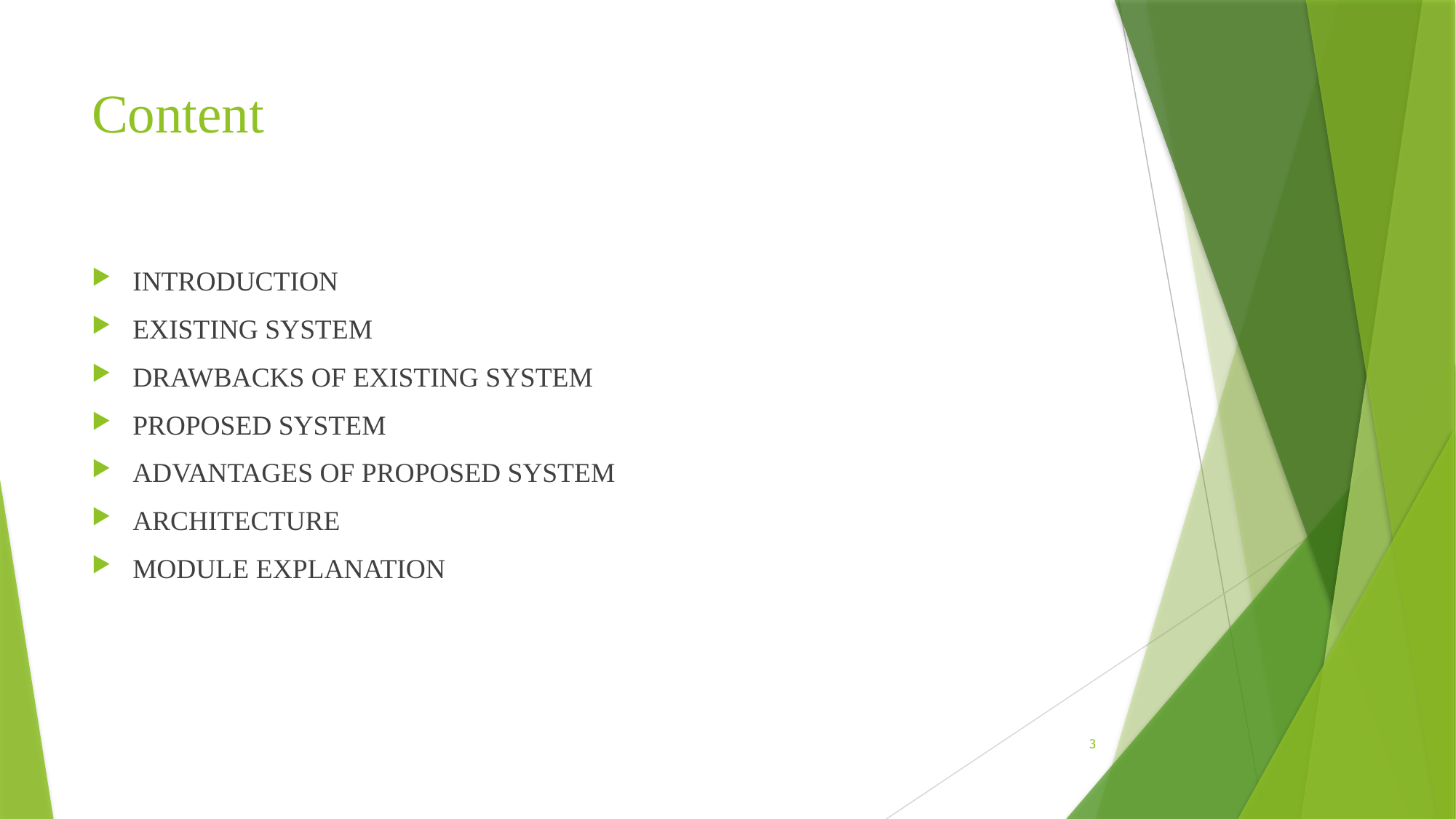

# Content
INTRODUCTION
EXISTING SYSTEM
DRAWBACKS OF EXISTING SYSTEM
PROPOSED SYSTEM
ADVANTAGES OF PROPOSED SYSTEM
ARCHITECTURE
MODULE EXPLANATION

3